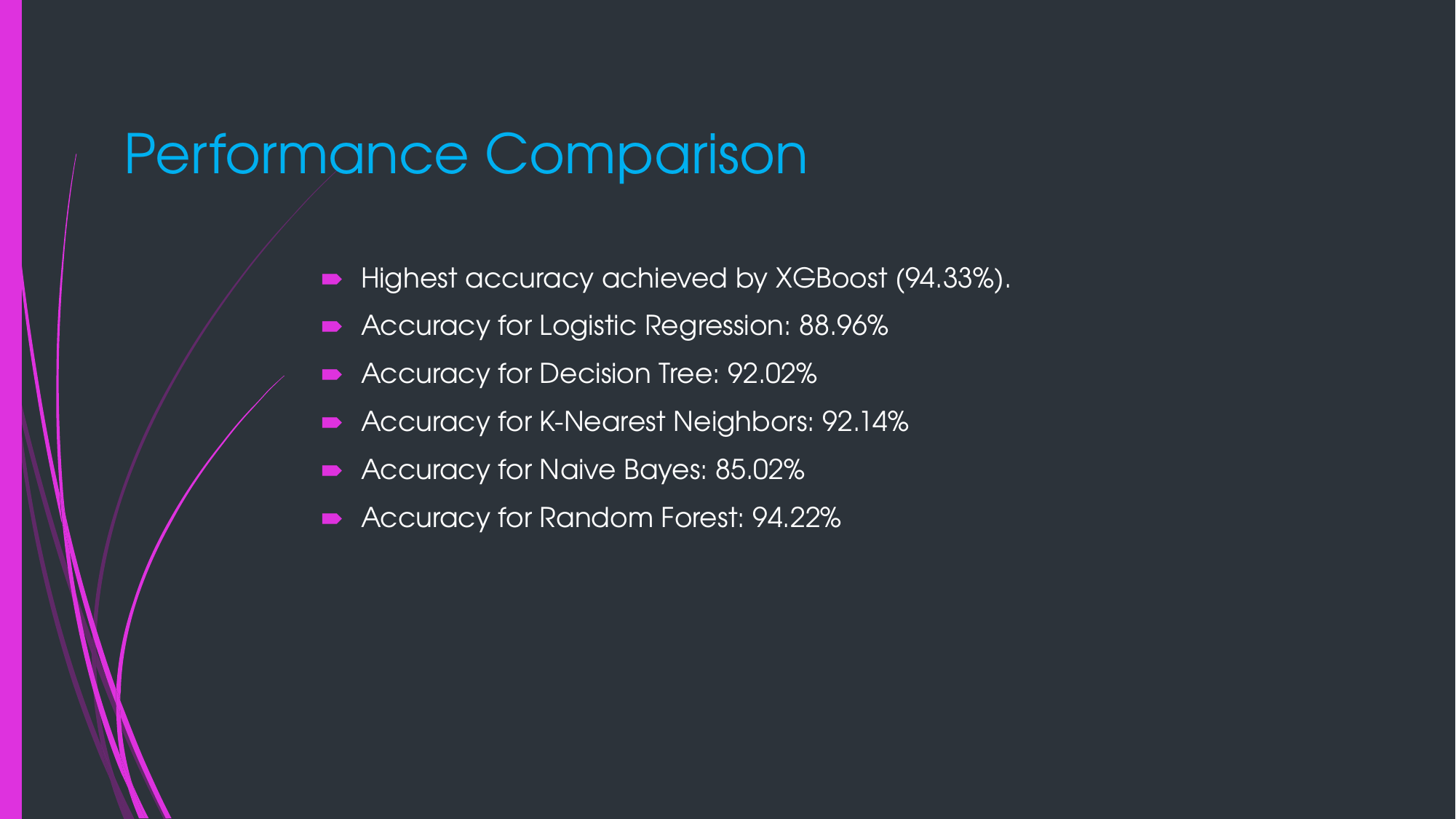

# Performance Comparison
Highest accuracy achieved by XGBoost (94.33%).
Accuracy for Logistic Regression: 88.96%
Accuracy for Decision Tree: 92.02%
Accuracy for K-Nearest Neighbors: 92.14%
Accuracy for Naive Bayes: 85.02%
Accuracy for Random Forest: 94.22%